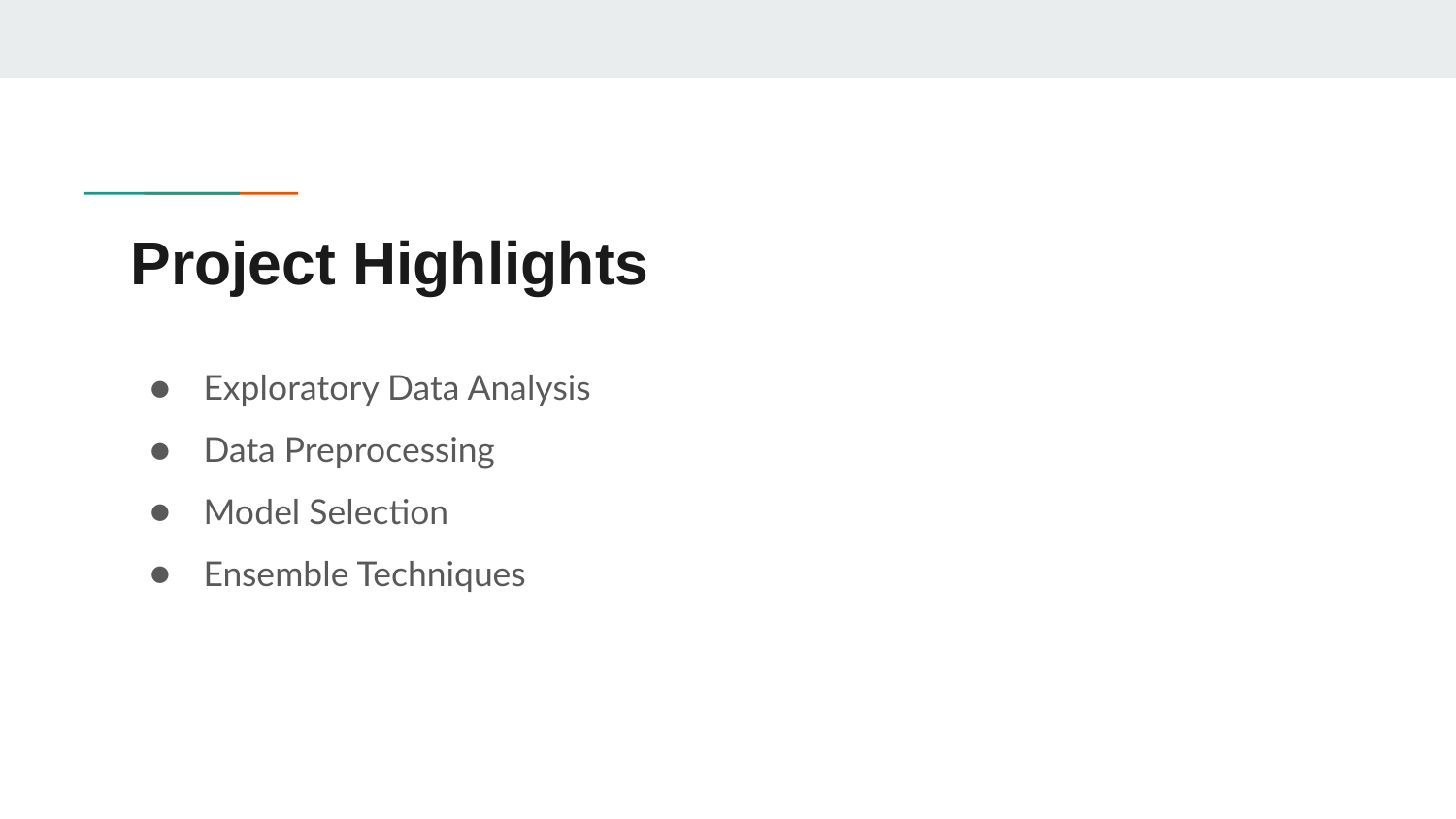

# Project Highlights
Exploratory Data Analysis
Data Preprocessing
Model Selection
Ensemble Techniques